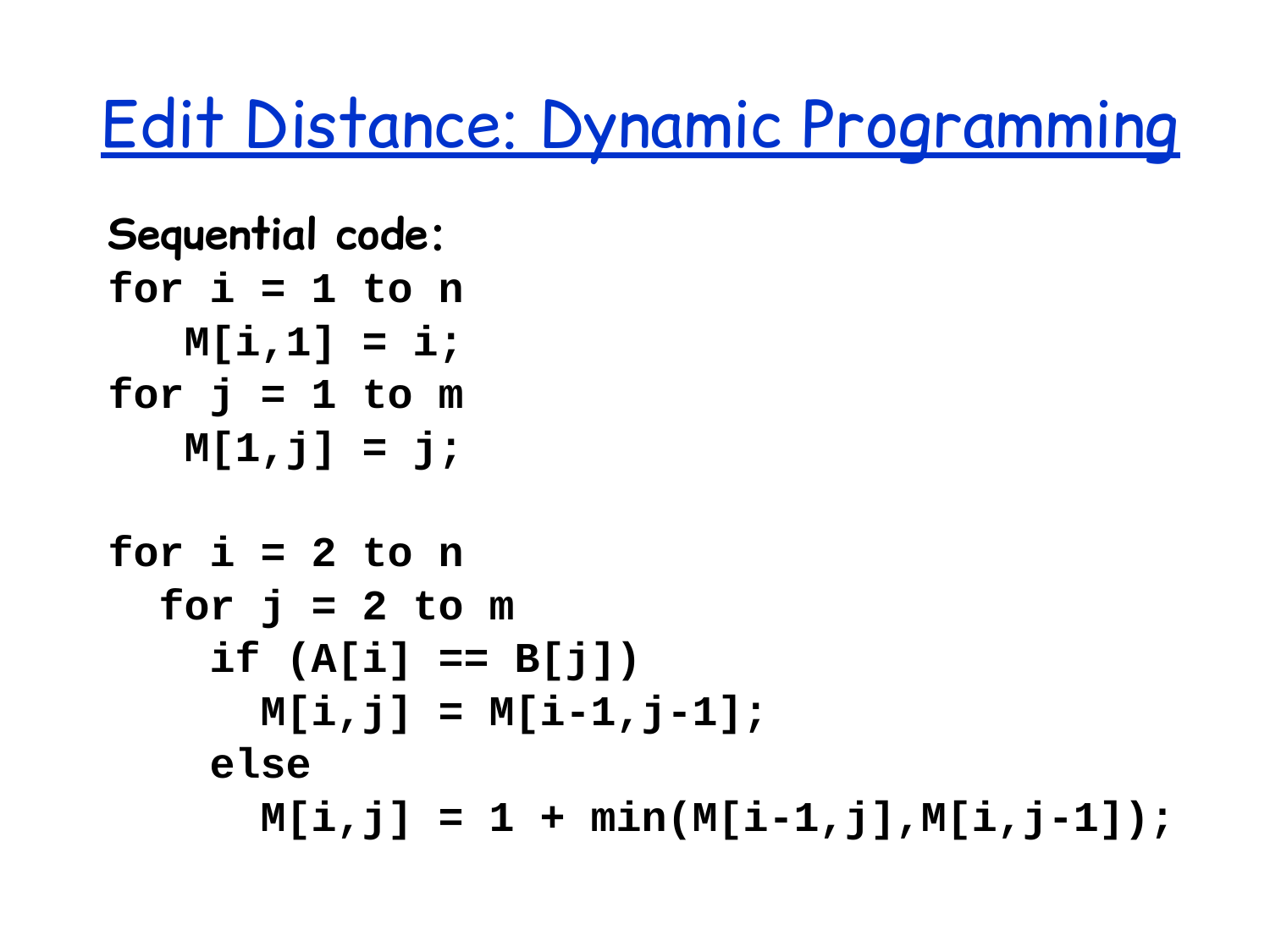

# Edit Distance: Dynamic Programming
Sequential code:
for i = 1 to n
   M[i,1] = i;
for j = 1 to m
   M[1,j] = j;

for i = 2 to n
  for j = 2 to m
    if (A[i] == B[j])
      M[i,j] = M[i-1,j-1];
    else
      M[i,j] = 1 + min(M[i-1,j],M[i,j-1]);